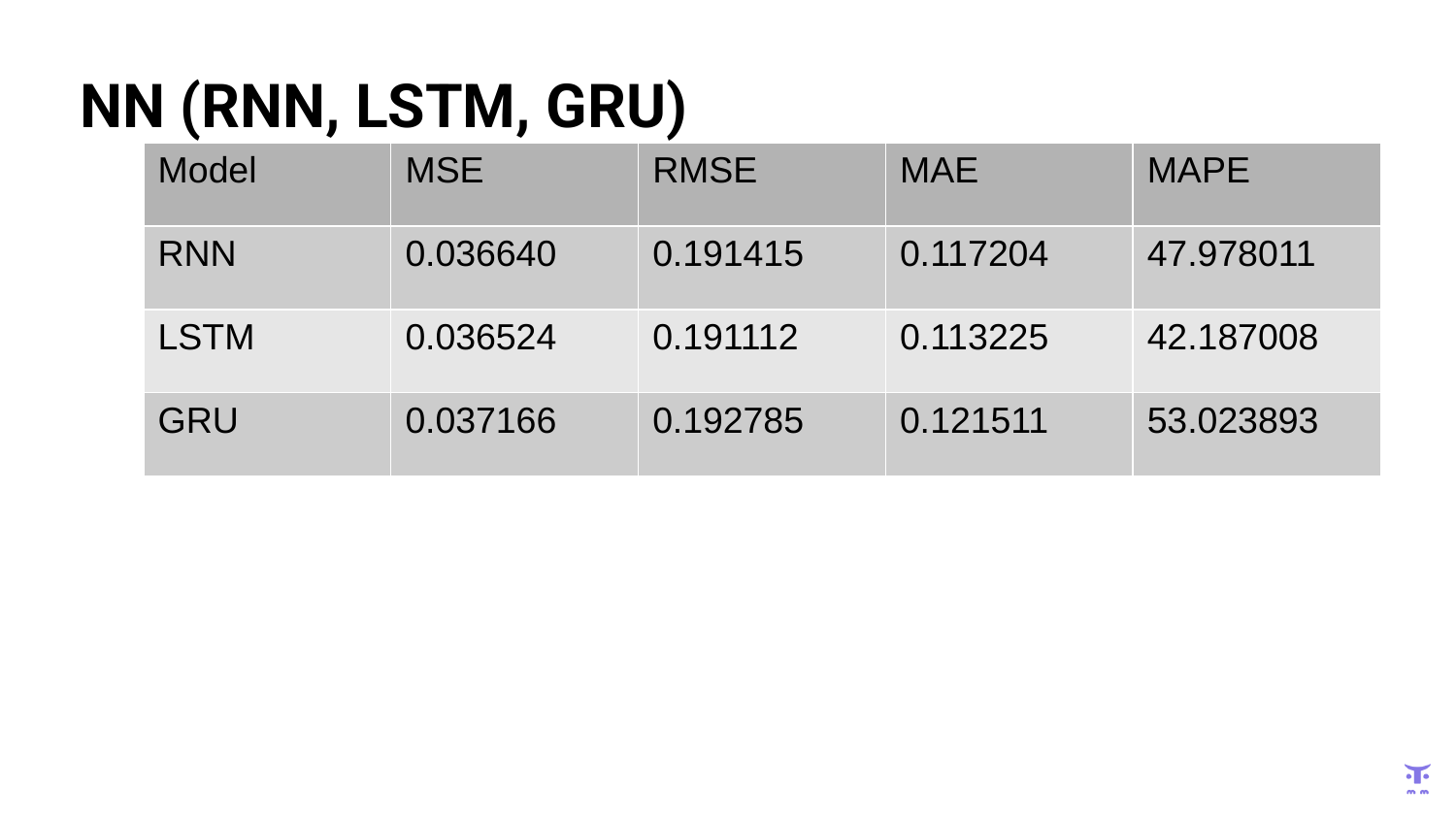

NN (RNN, LSTM, GRU)
| Model | MSE | RMSE | MAE | MAPE |
| --- | --- | --- | --- | --- |
| RNN | 0.036640 | 0.191415 | 0.117204 | 47.978011 |
| LSTM | 0.036524 | 0.191112 | 0.113225 | 42.187008 |
| GRU | 0.037166 | 0.192785 | 0.121511 | 53.023893 |